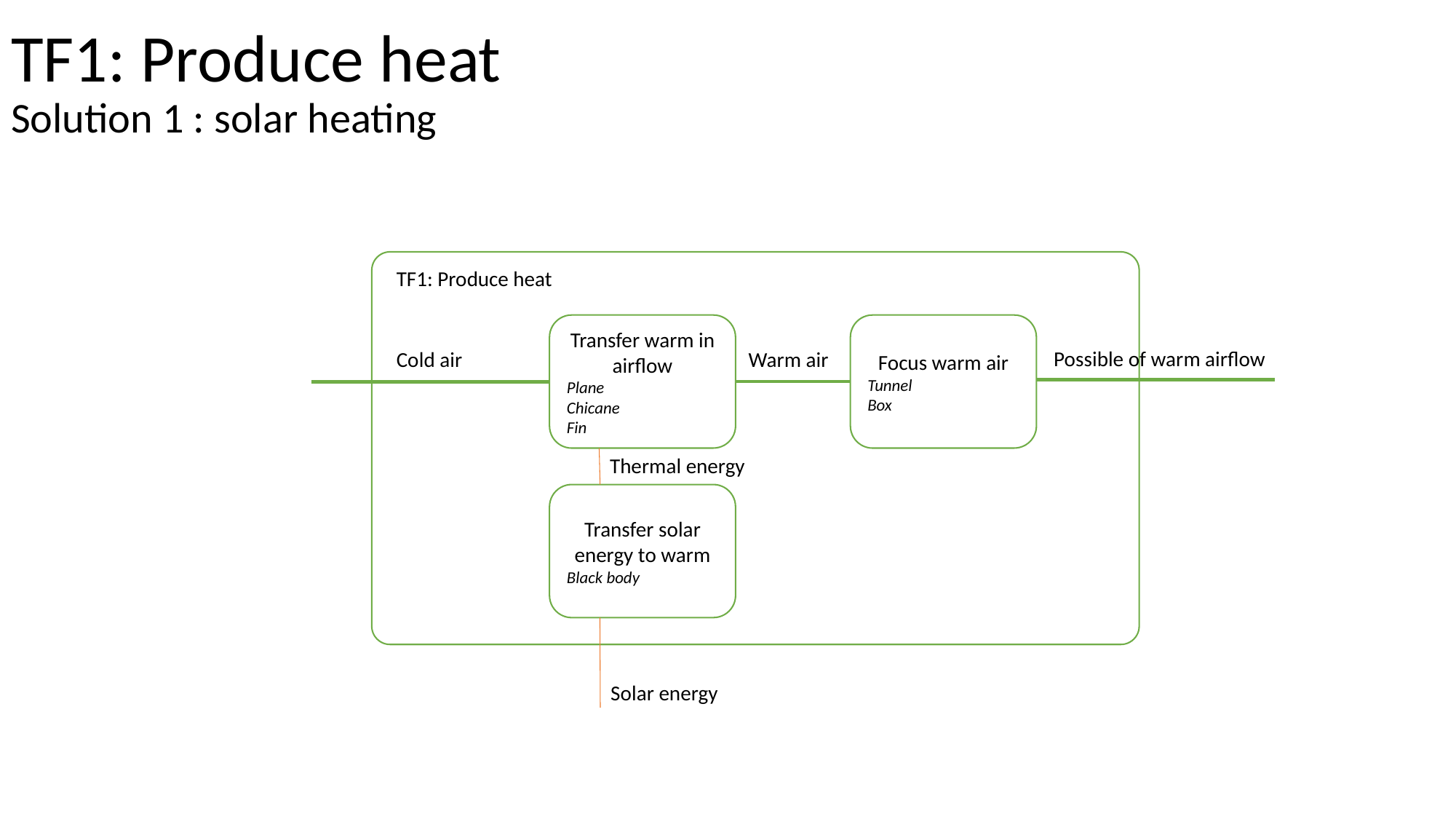

# TF1: Produce heat Solution 1 : solar heating

TF1: Produce heat
Transfer warm in airflow
Plane
Chicane
Fin
Focus warm air
Tunnel
Box
Possible of warm airflow
Warm air
Cold air
Thermal energy
Transfer solar energy to warm
Black body
Solar energy